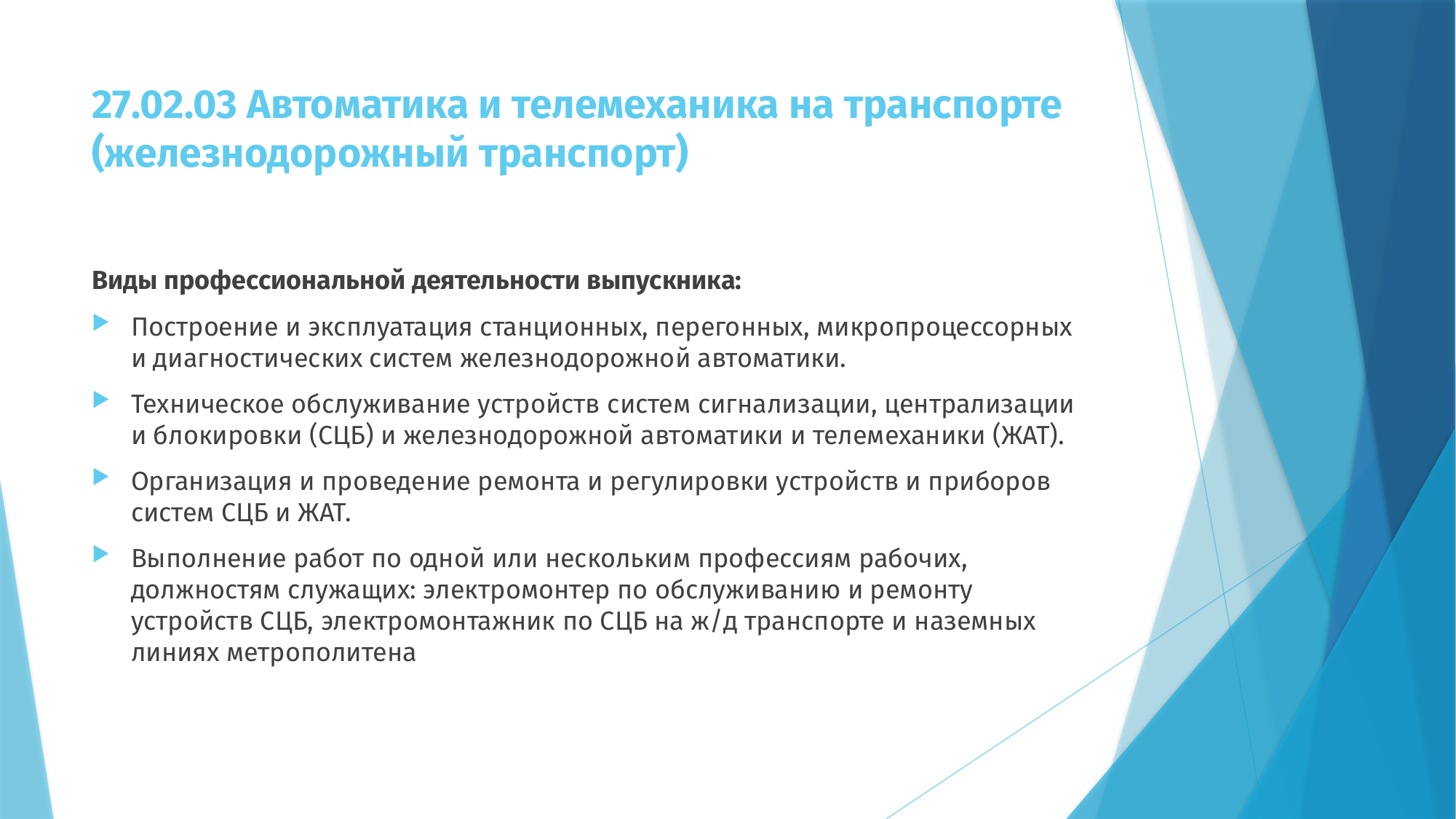

# 27.02.03 Автоматика и телемеханика на транспорте (железнодорожный транспорт)
Виды профессиональной деятельности выпускника:
Построение и эксплуатация станционных, перегонных, микропроцессорных и диагностических систем железнодорожной автоматики.
Техническое обслуживание устройств систем сигнализации, централизации и блокировки (СЦБ) и железнодорожной автоматики и телемеханики (ЖАТ).
Организация и проведение ремонта и регулировки устройств и приборов систем СЦБ и ЖАТ.
Выполнение работ по одной или нескольким профессиям рабочих, должностям служащих: электромонтер по обслуживанию и ремонту устройств СЦБ, электромонтажник по СЦБ на ж/д транспорте и наземных линиях метрополитена